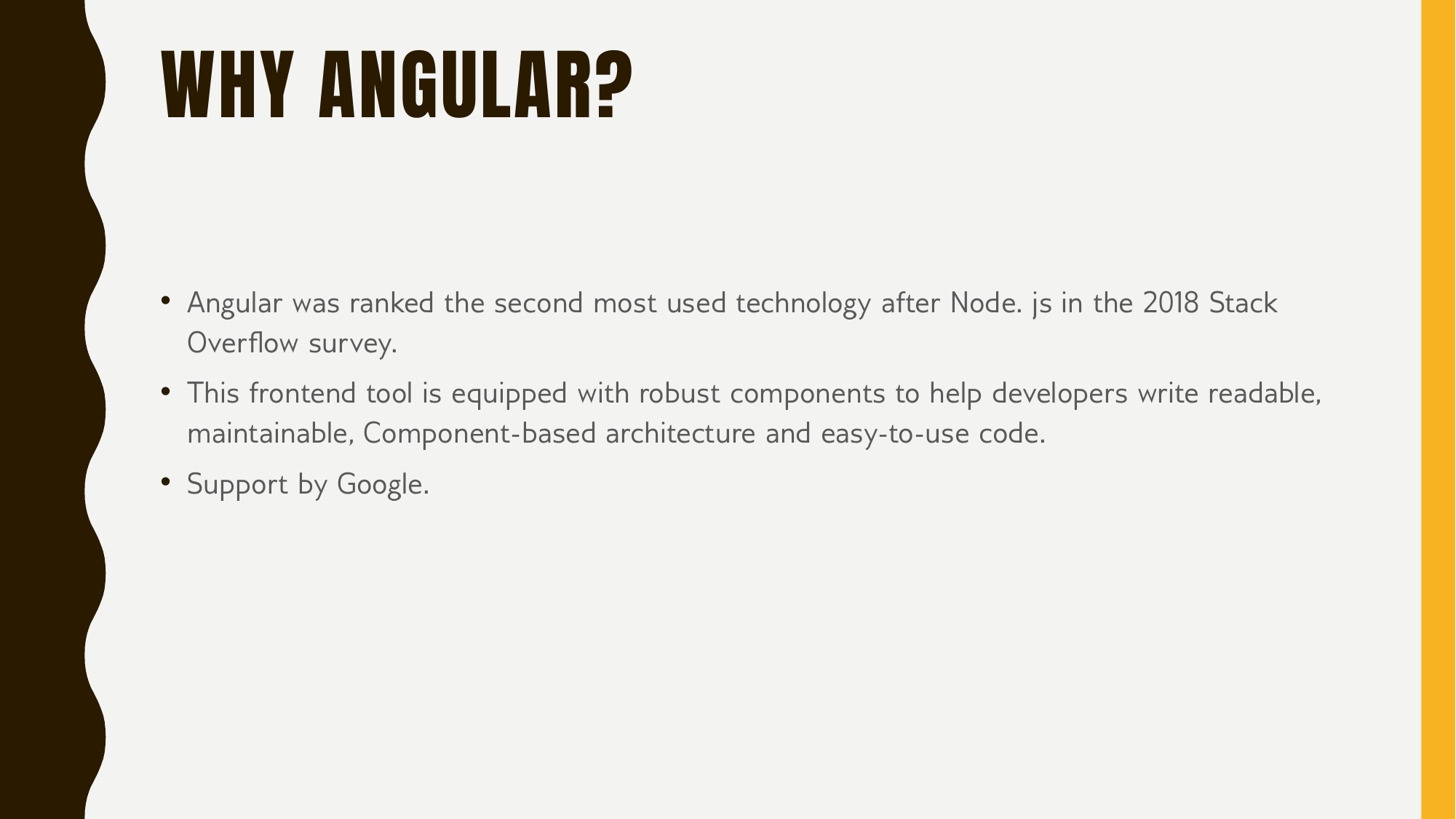

# Why Angular?
Angular was ranked the second most used technology after Node. js in the 2018 Stack Overflow survey.
This frontend tool is equipped with robust components to help developers write readable, maintainable, Component-based architecture and easy-to-use code.
Support by Google.